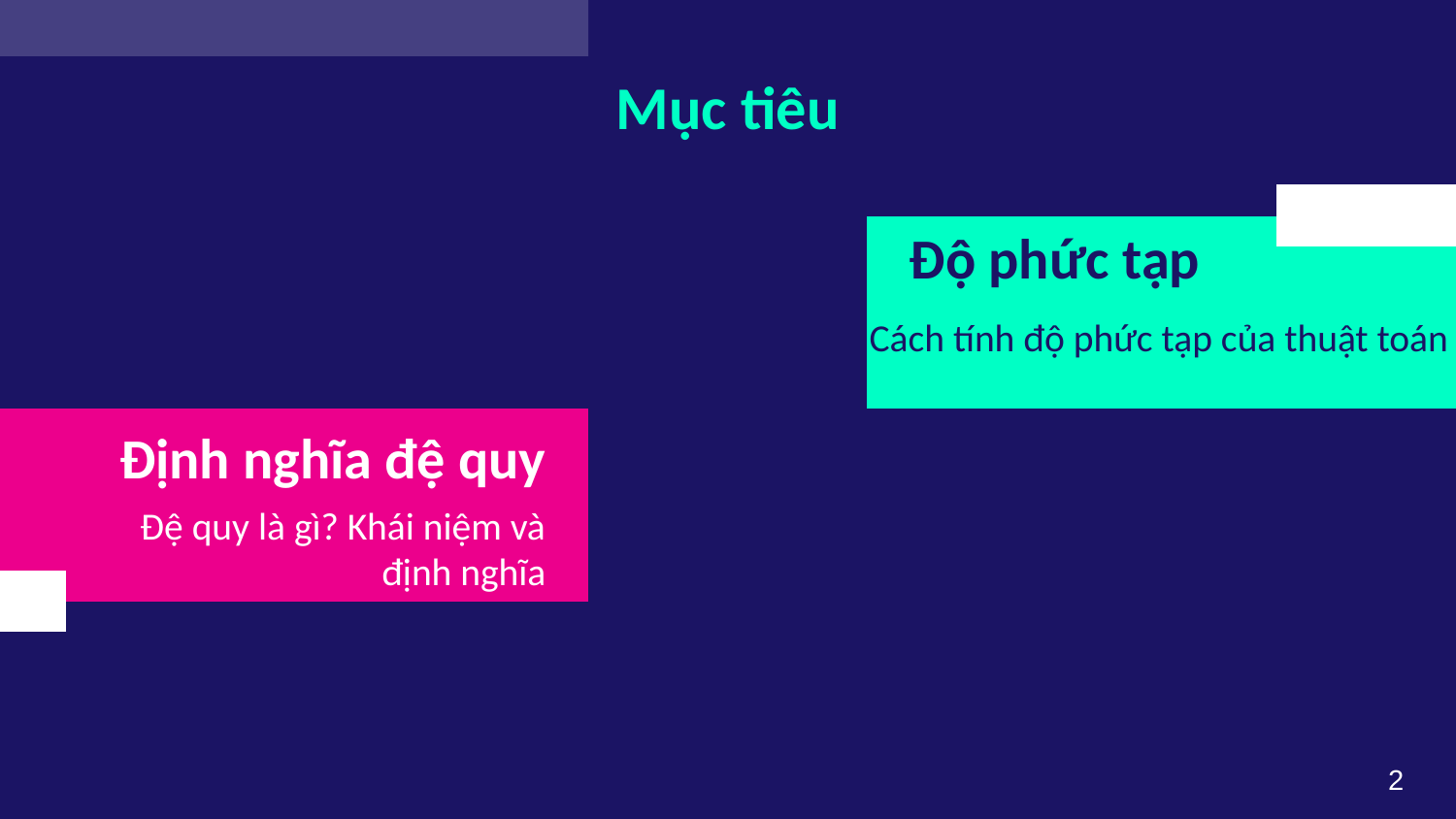

Mục tiêu
Độ phức tạp
Cách tính độ phức tạp của thuật toán
# Định nghĩa đệ quy
Đệ quy là gì? Khái niệm và định nghĩa
2